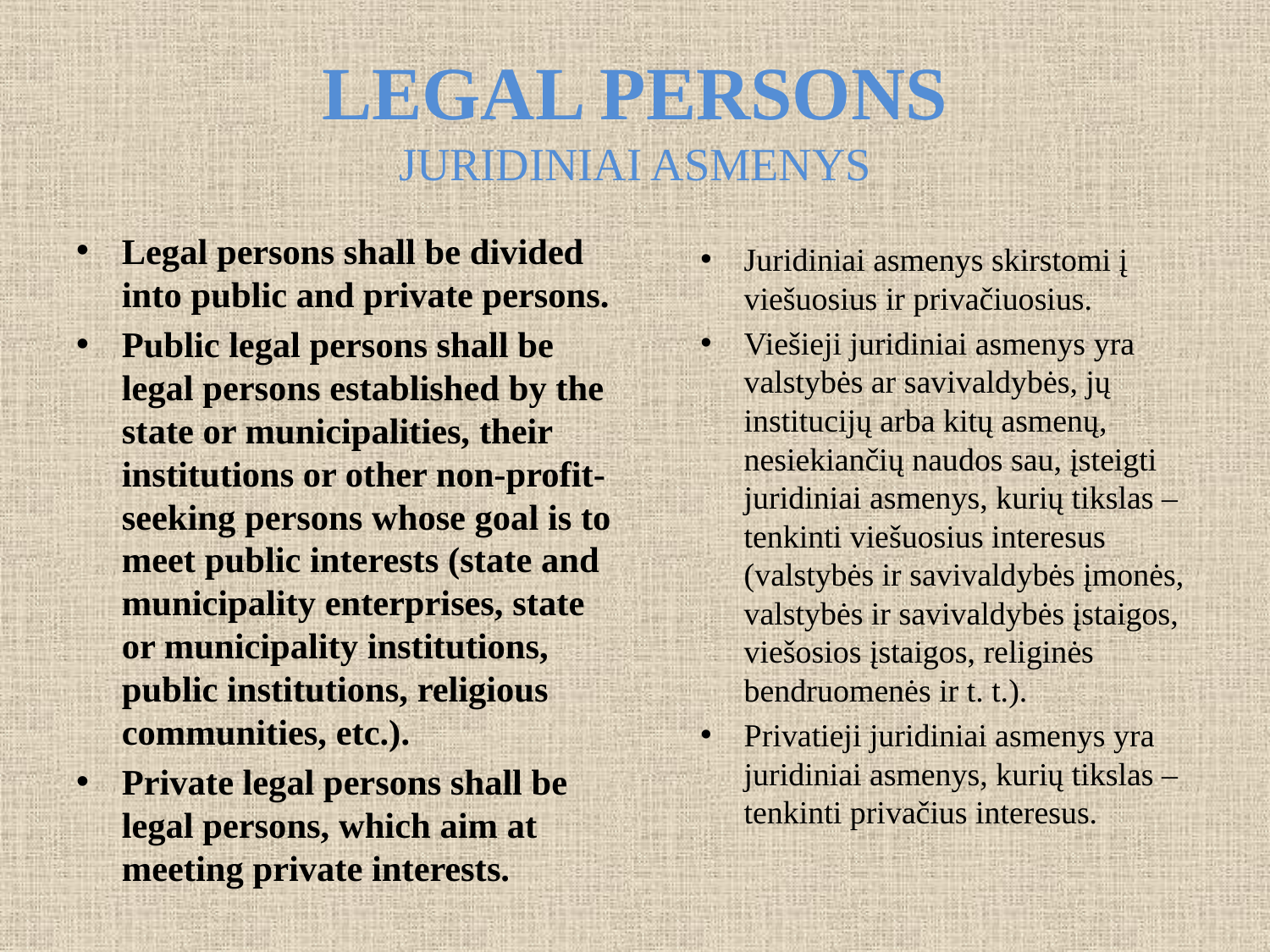

# LEGAL PERSONS JURIDINIAI ASMENYS
Legal persons shall be divided into public and private persons.
Public legal persons shall be legal persons established by the state or municipalities, their institutions or other non-profit-seeking persons whose goal is to meet public interests (state and municipality enterprises, state or municipality institutions, public institutions, religious communities, etc.).
Private legal persons shall be legal persons, which aim at meeting private interests.

Juridiniai asmenys skirstomi į viešuosius ir privačiuosius.
Viešieji juridiniai asmenys yra valstybės ar savivaldybės, jų institucijų arba kitų asmenų, nesiekiančių naudos sau, įsteigti juridiniai asmenys, kurių tikslas – tenkinti viešuosius interesus (valstybės ir savivaldybės įmonės, valstybės ir savivaldybės įstaigos, viešosios įstaigos, religinės bendruomenės ir t. t.).
Privatieji juridiniai asmenys yra juridiniai asmenys, kurių tikslas – tenkinti privačius interesus.